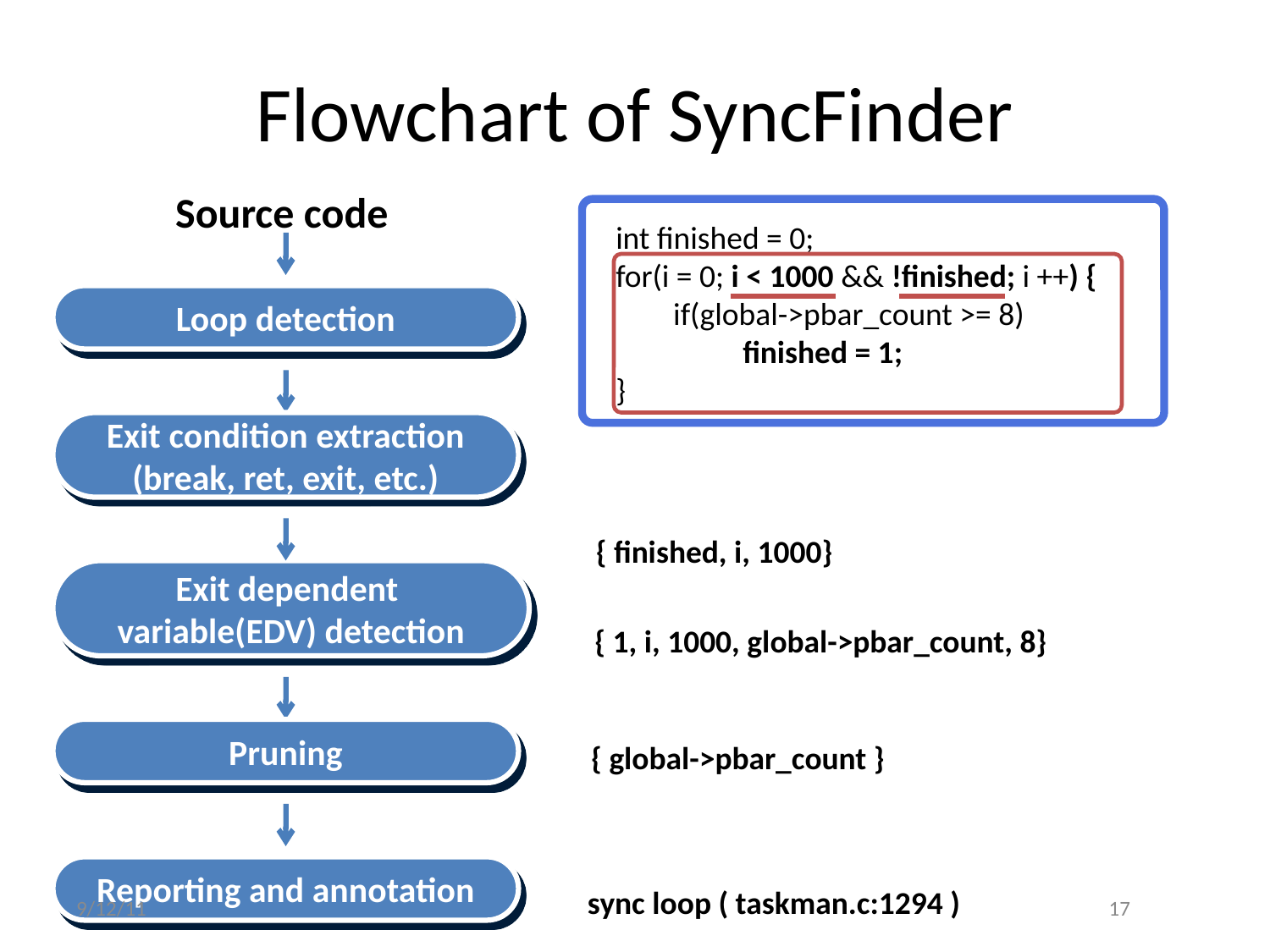

# Flowchart of SyncFinder
Source code

int finished = 0;
for(i = 0; i < 1000 && !finished; i ++) {
        if(global->pbar_count >= 8)
	finished = 1;
}

Loop detection
Exit condition extraction
(break, ret, exit, etc.)
{ finished, i, 1000}
Exit dependent
variable(EDV) detection
{ 1, i, 1000, global->pbar_count, 8}
Pruning
{ global->pbar_count }
Reporting and annotation
sync loop ( taskman.c:1294 )
9/12/11
17